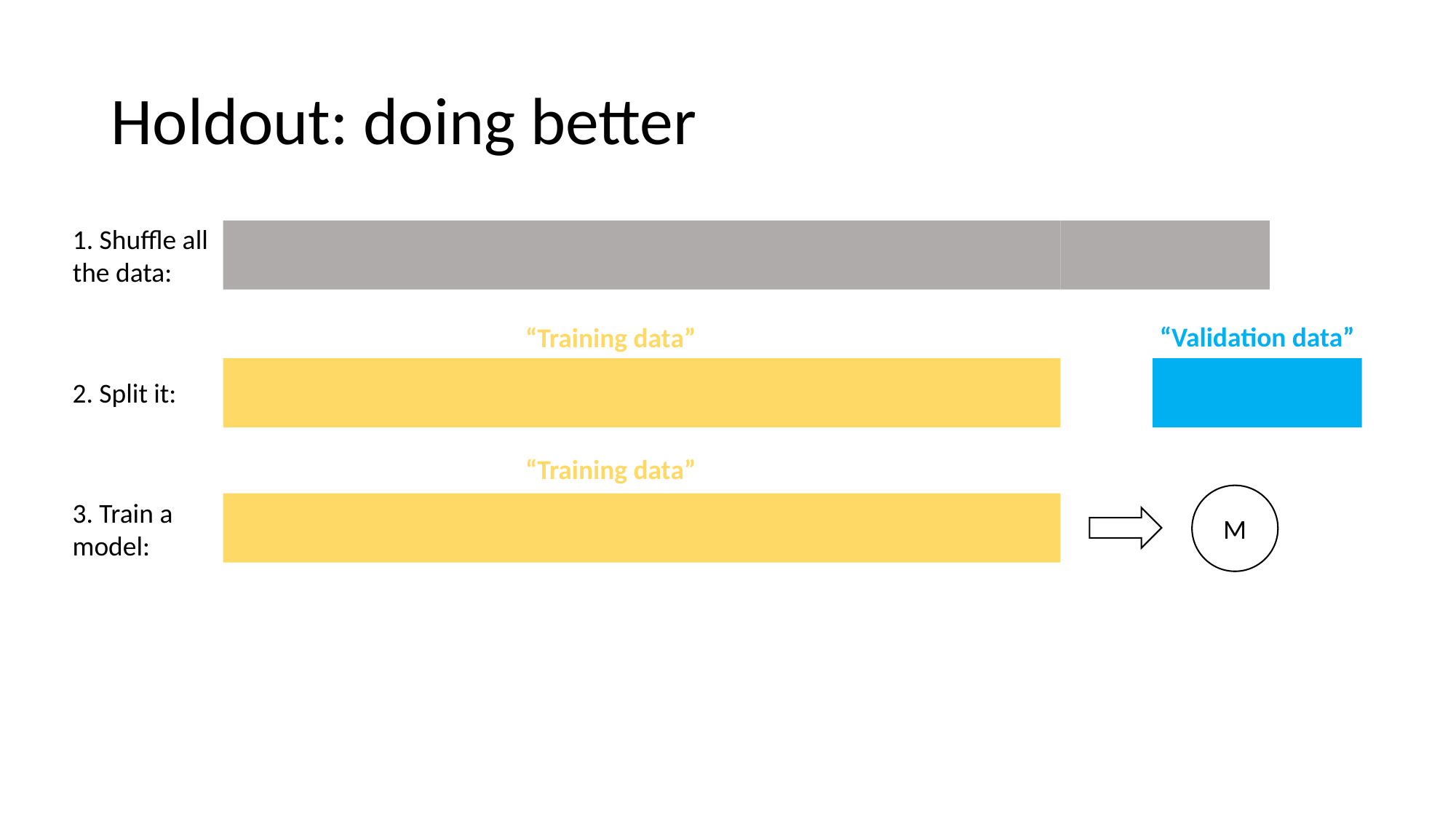

# Holdout: doing better

1. Shuffle all the data:

“Validation data”
“Training data”
2. Split it:
“Training data”
M
3. Train a model: